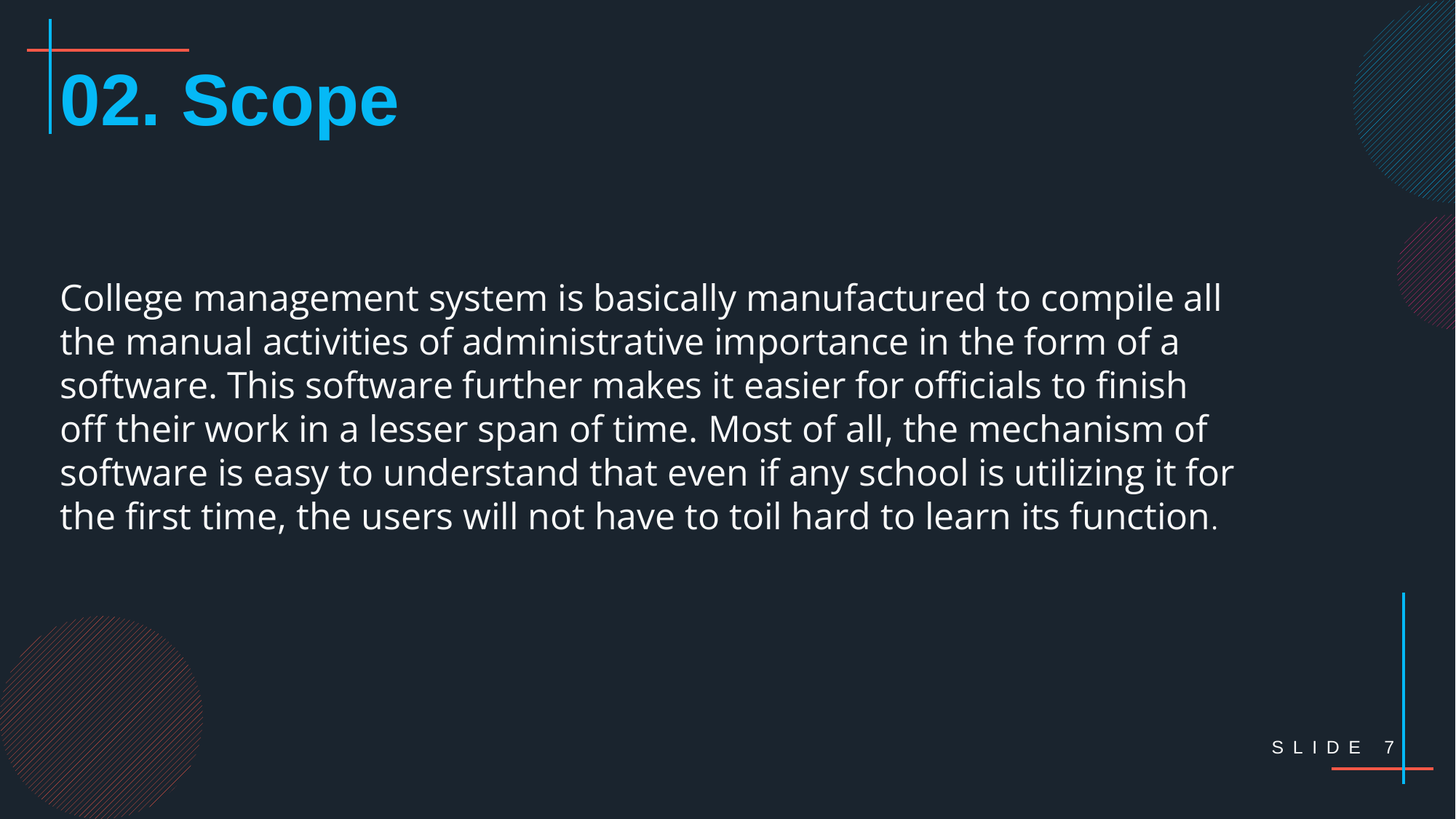

02. Scope
College management system is basically manufactured to compile all the manual activities of administrative importance in the form of a software. This software further makes it easier for officials to finish off their work in a lesser span of time. Most of all, the mechanism of software is easy to understand that even if any school is utilizing it for the first time, the users will not have to toil hard to learn its function.